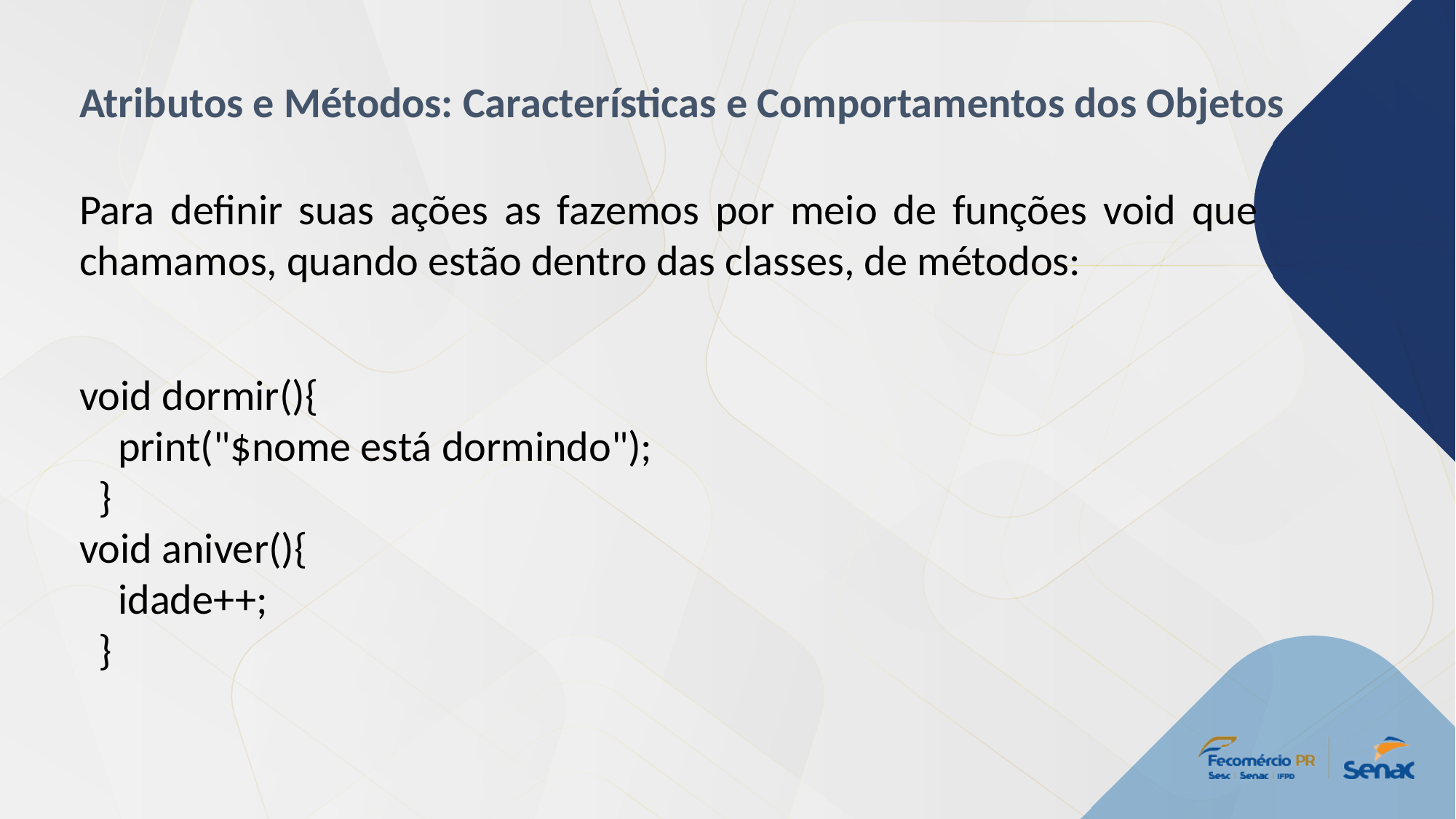

Atributos e Métodos: Características e Comportamentos dos Objetos
Para definir suas ações as fazemos por meio de funções void que chamamos, quando estão dentro das classes, de métodos:

void dormir(){
    print("$nome está dormindo");
  }
void aniver(){
    idade++;
  }